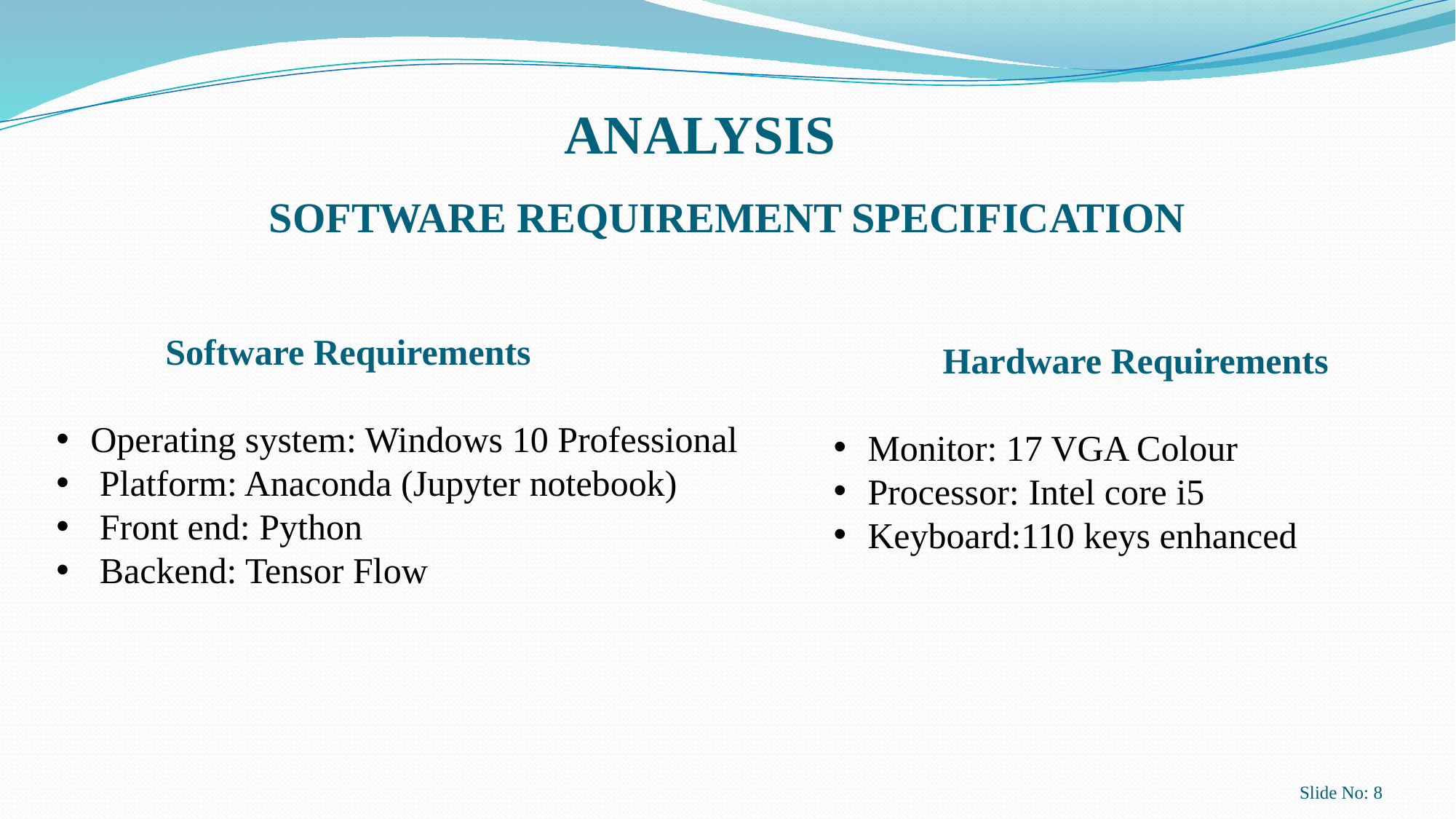

ANALYSIS
SOFTWARE REQUIREMENT SPECIFICATION
Software Requirements

Operating system: Windows 10 Professional
 Platform: Anaconda (Jupyter notebook)
 Front end: Python
 Backend: Tensor Flow

Hardware Requirements

Monitor: 17 VGA Colour
Processor: Intel core i5
Keyboard:110 keys enhanced

Slide No: 8